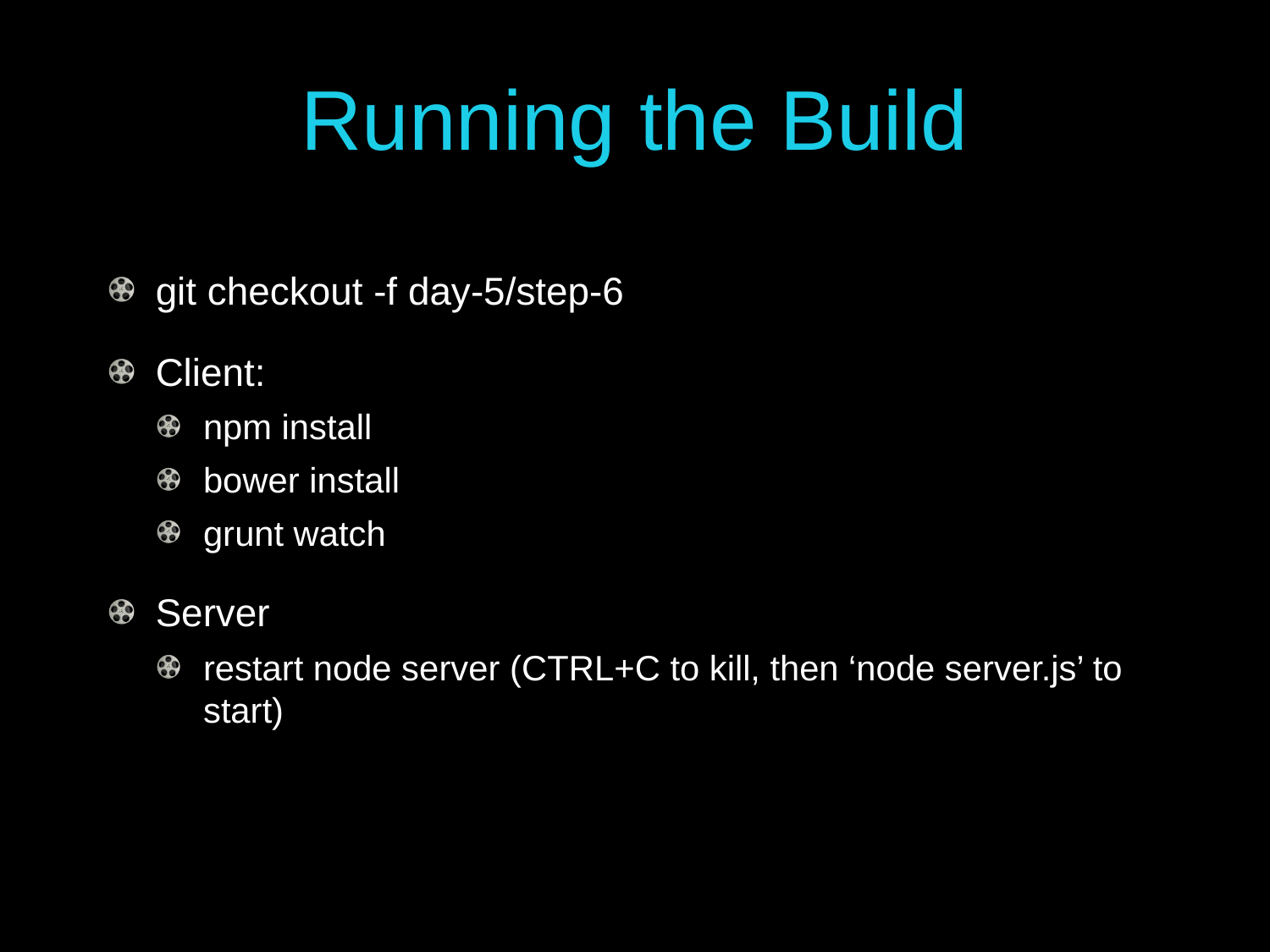

# Running the Build
git checkout -f day-5/step-6
Client:
npm install
bower install
grunt watch
Server
restart node server (CTRL+C to kill, then ‘node server.js’ to start)